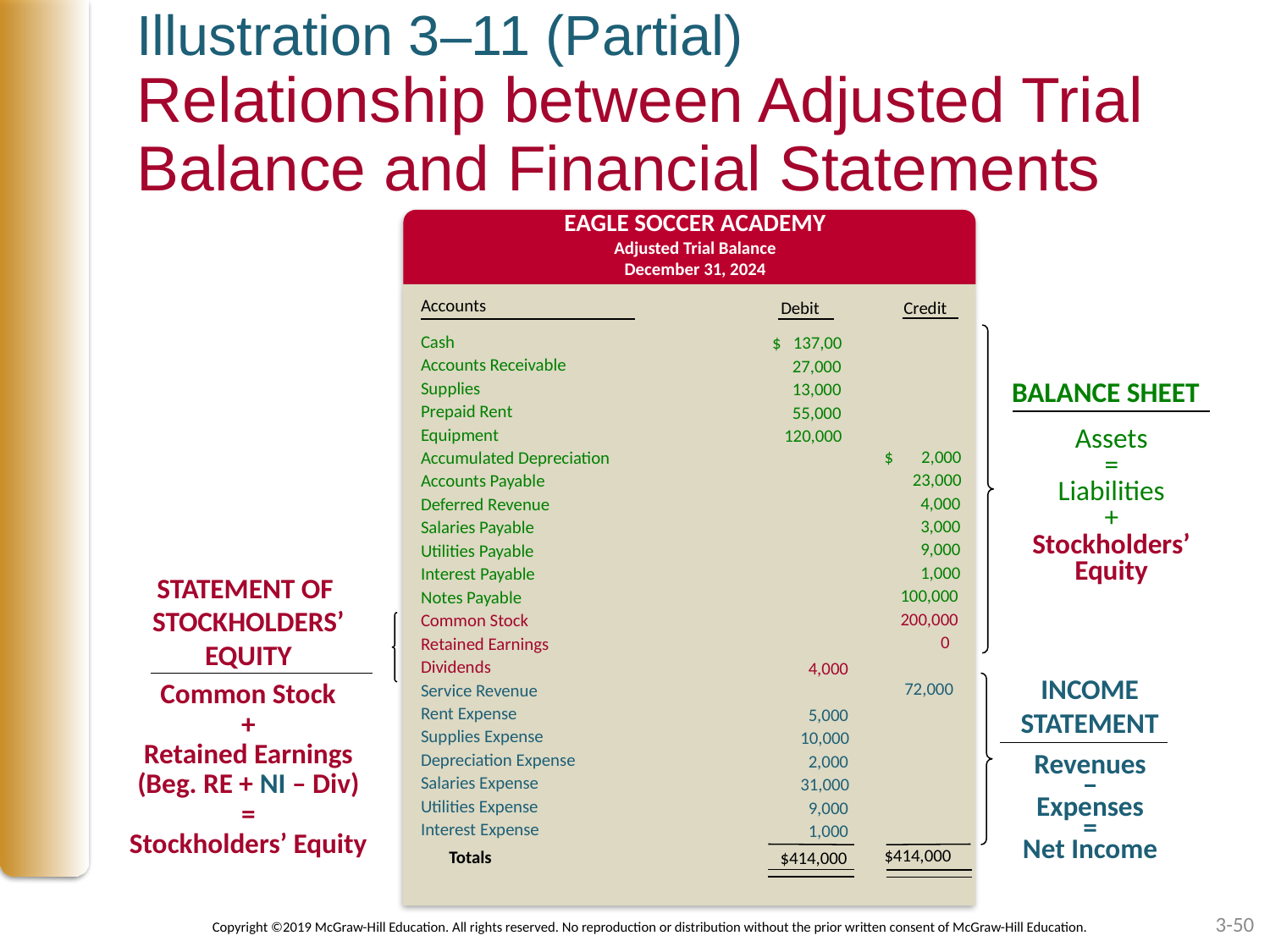

# Illustration 3–11 (Partial) Relationship between Adjusted Trial Balance and Financial Statements
EAGLE SOCCER ACADEMY
Adjusted Trial Balance
December 31, 2024

Accounts
Debit                     Credit
Cash
Accounts Receivable
Supplies
Prepaid Rent
Equipment
Accumulated Depreciation
Accounts Payable
Deferred Revenue
Salaries Payable
Utilities Payable
Interest Payable
Notes Payable
Common Stock
Retained Earnings
Dividends
Service Revenue
Rent Expense
Supplies Expense
Depreciation Expense
Salaries Expense
Utilities Expense
Interest Expense
       Totals

$       2,000
       23,000
         4,000
         3,000
         9,000
         1,000
    100,000
    200,000
              0

     72,000

$414,000

$   137,00
     27,000
     13,000
     55,000
   120,000

         4,000

         5,000
       10,000
         2,000
       31,000
         9,000
         1,000
  $414,000

BALANCE SHEET
Assets
=
Liabilities
+
Stockholders’ Equity
STATEMENT OF
STOCKHOLDERS’
EQUITY

INCOME
STATEMENT
Common Stock
+
Retained Earnings
(Beg. RE + NI – Div)
=
Stockholders’ Equity

Revenues
−
Expenses
=
Net Income
3-50
Copyright ©2019 McGraw-Hill Education. All rights reserved. No reproduction or distribution without the prior written consent of McGraw-Hill Education.